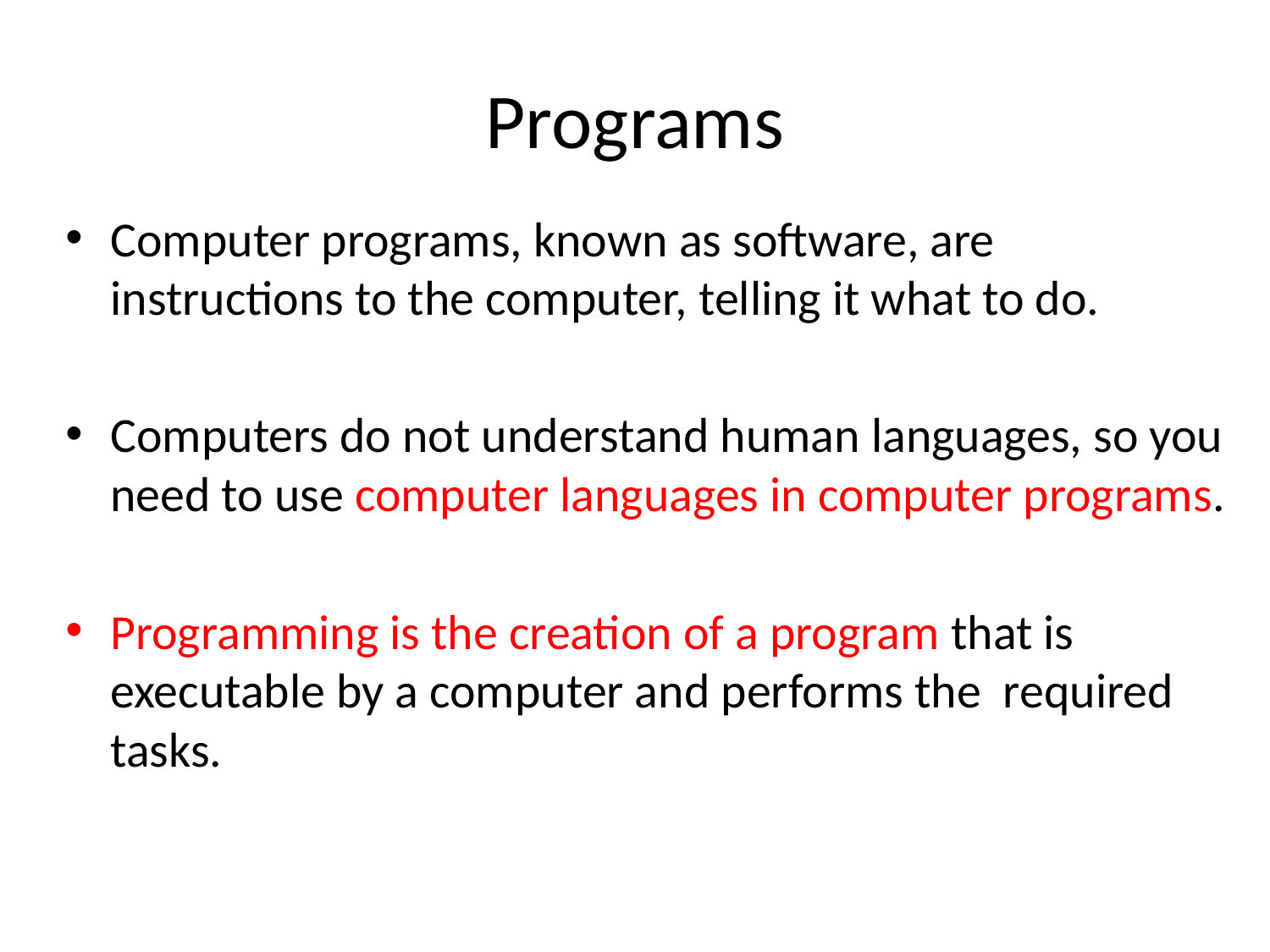

# Programs
Computer programs, known as software, are instructions to the computer, telling it what to do.

Computers do not understand human languages, so you need to use computer languages in computer programs.

Programming is the creation of a program that is executable by a computer and performs the  required tasks.